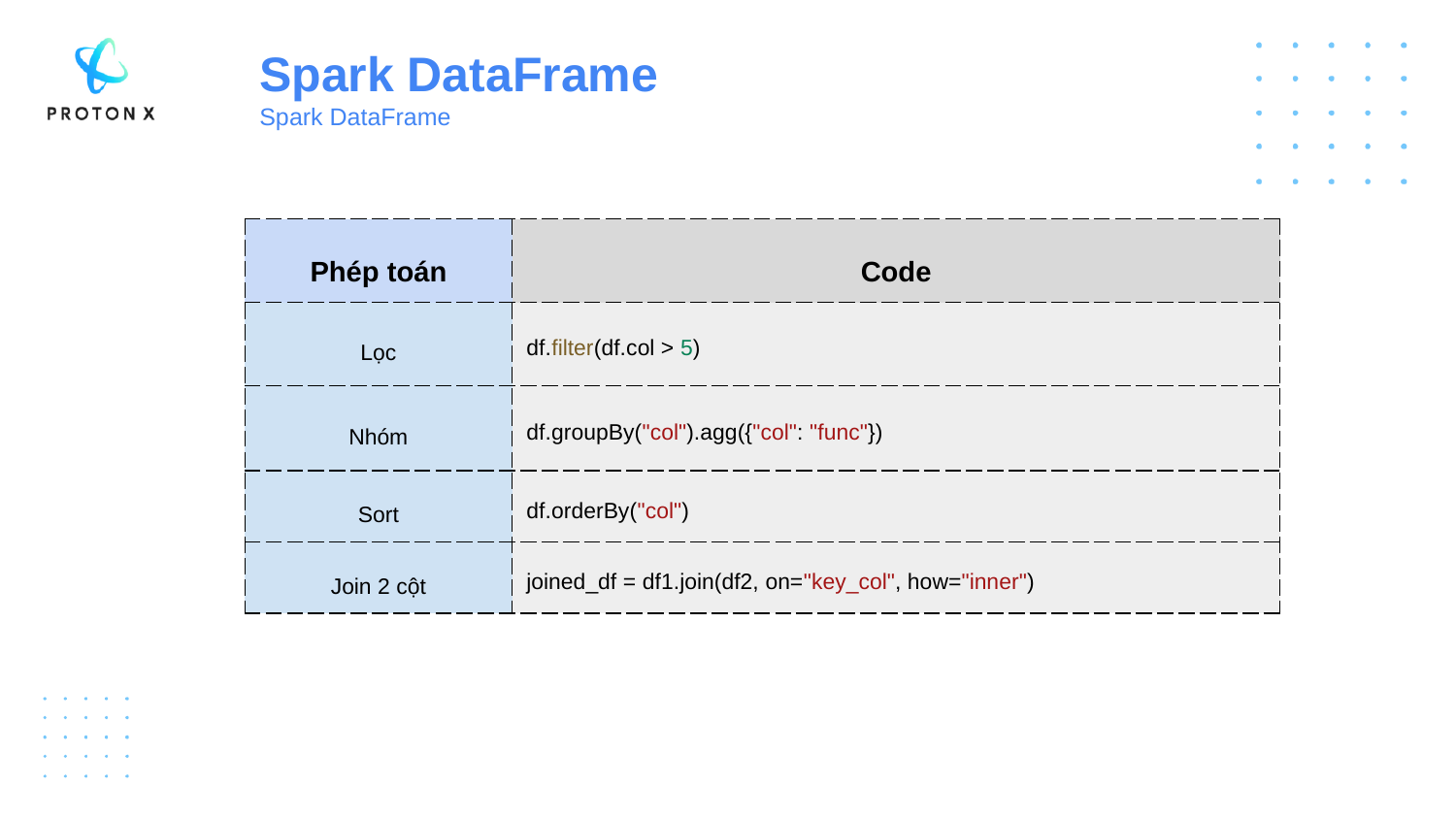

Spark DataFrame
Spark DataFrame

| Phép toán | Code |
| --- | --- |
| Lọc | df.filter(df.col > 5) |
| Nhóm | df.groupBy("col").agg({"col": "func"}) |
| Sort | df.orderBy("col") |
| Join 2 cột | joined\_df = df1.join(df2, on="key\_col", how="inner") |